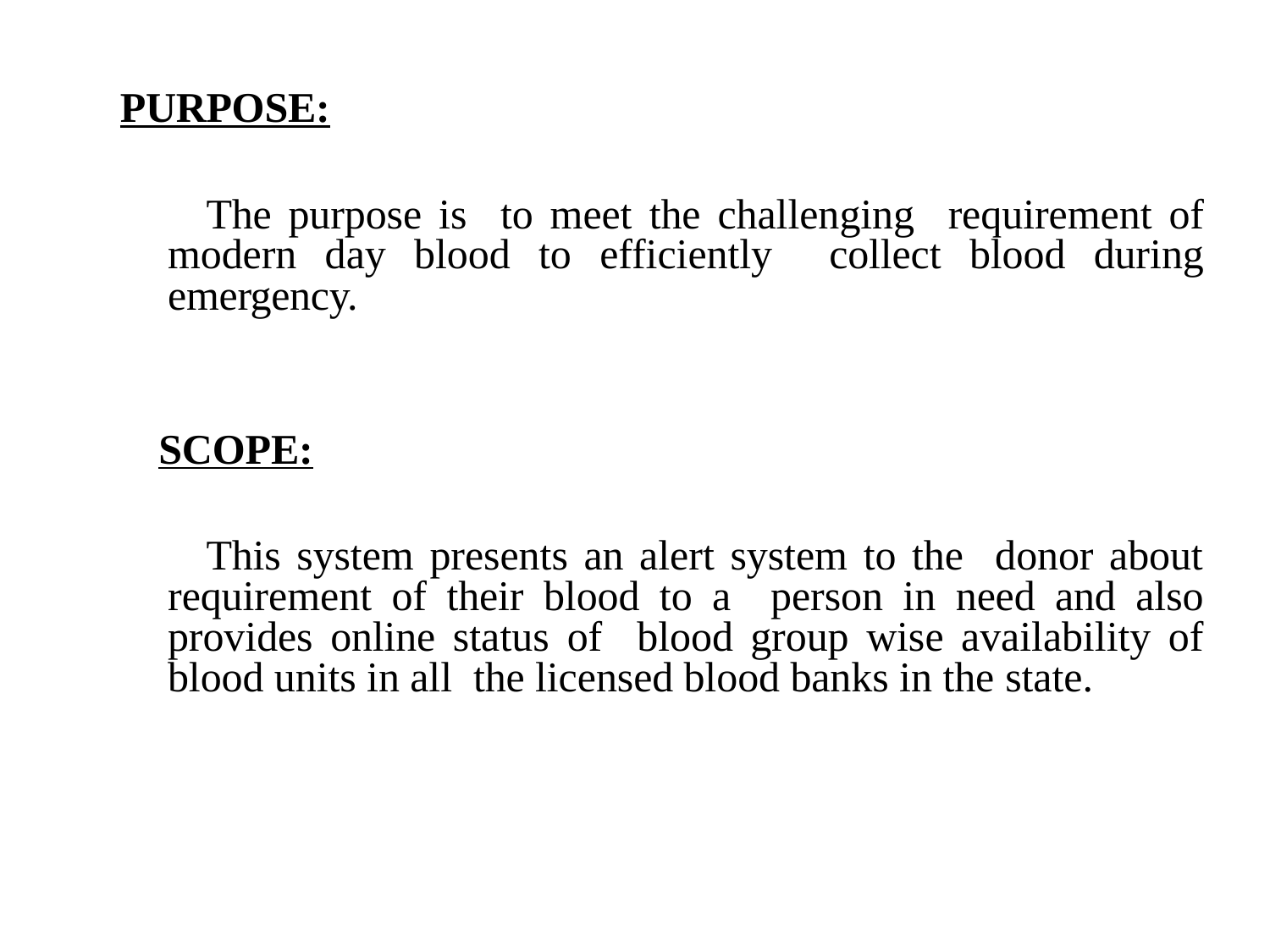

PURPOSE:

The purpose is  to meet the challenging  requirement of modern day blood to efficiently  collect blood during emergency.

SCOPE:

This system presents an alert system to the  donor about requirement of their blood to a  person in need and also provides online status of  blood group wise availability of blood units in all  the licensed blood banks in the state.